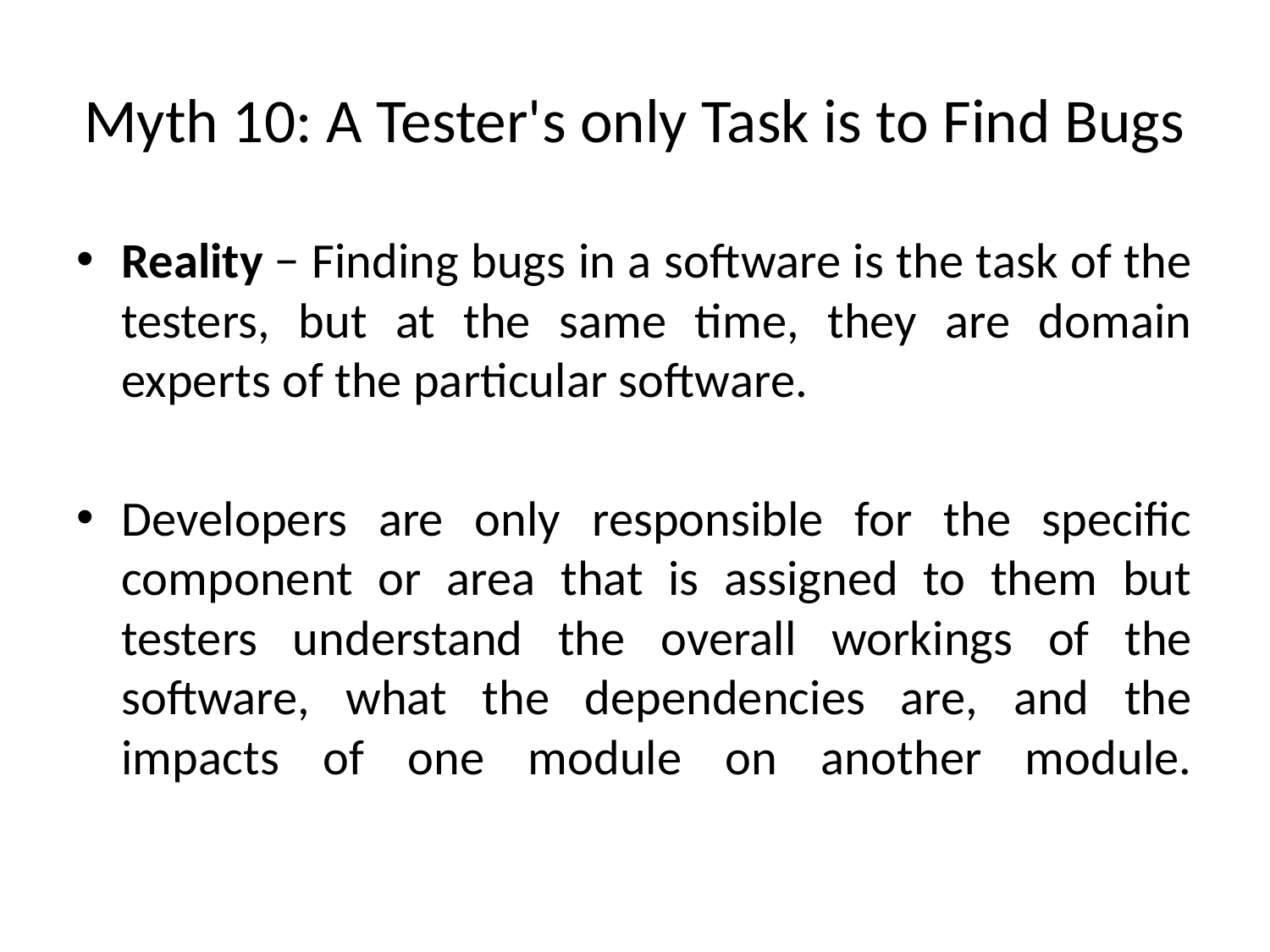

# Myth 10: A Tester's only Task is to Find Bugs
Reality − Finding bugs in a software is the task of the testers, but at the same time, they are domain experts of the particular software.

Developers are only responsible for the specific component or area that is assigned to them but testers understand the overall workings of the software, what the dependencies are, and the impacts of one module on another module.